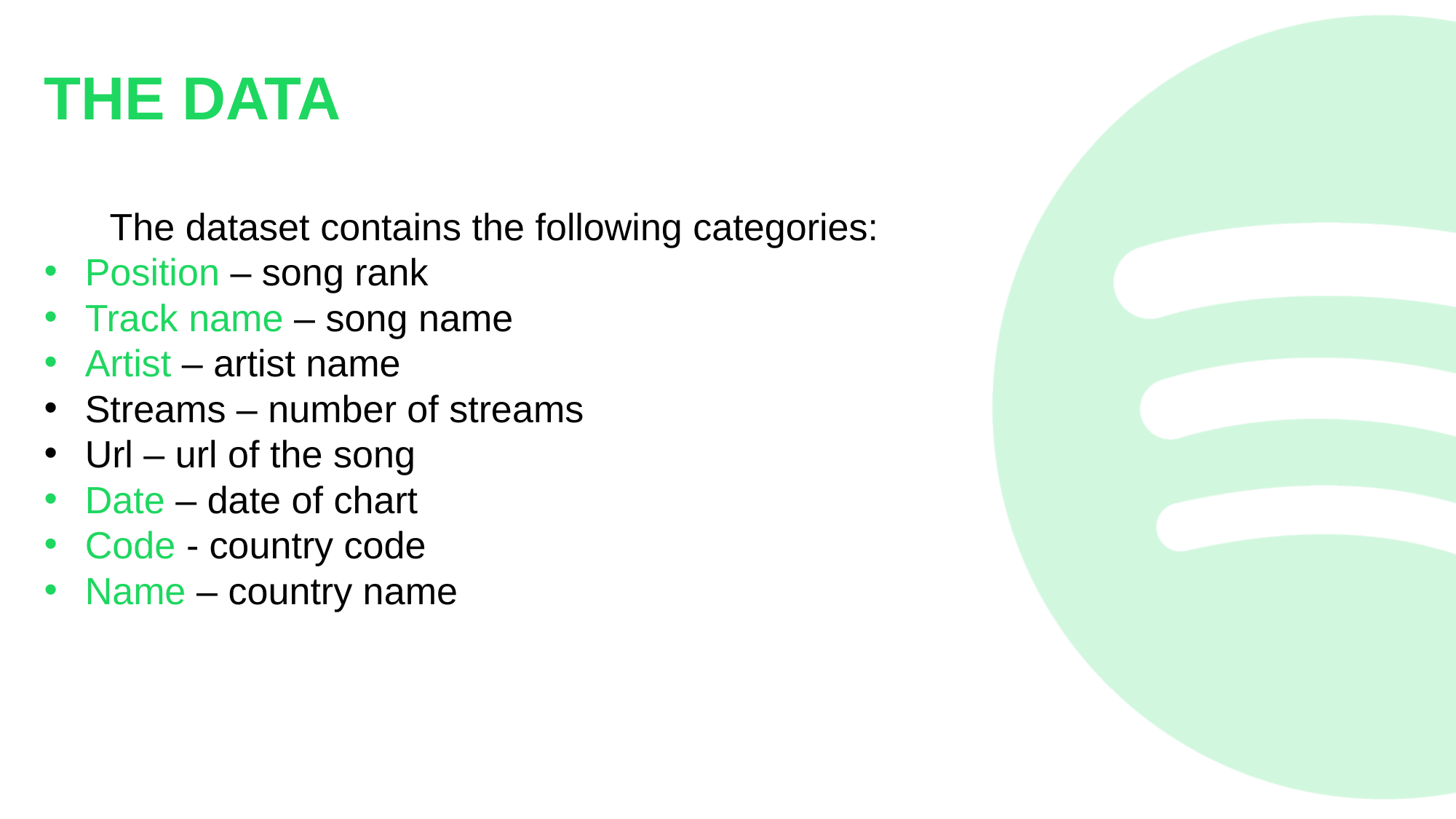

THE DATA
The dataset contains the following categories:
Position – song rank
Track name – song name
Artist – artist name
Streams – number of streams
Url – url of the song
Date – date of chart
Code - country code
Name – country name